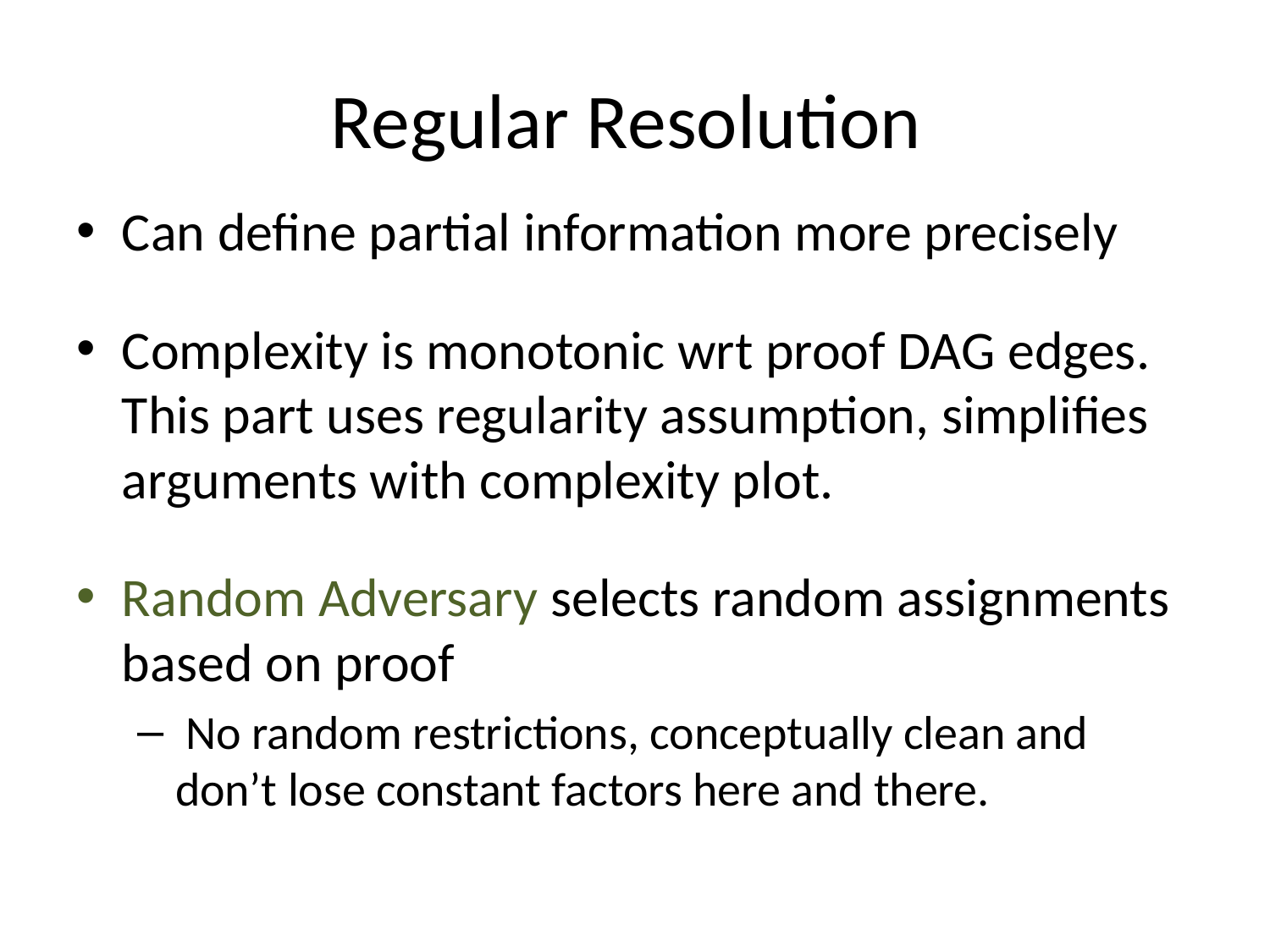

# Regular Resolution
Can define partial information more precisely

Complexity is monotonic wrt proof DAG edges. This part uses regularity assumption, simplifies arguments with complexity plot.

Random Adversary selects random assignments based on proof
 No random restrictions, conceptually clean and don’t lose constant factors here and there.